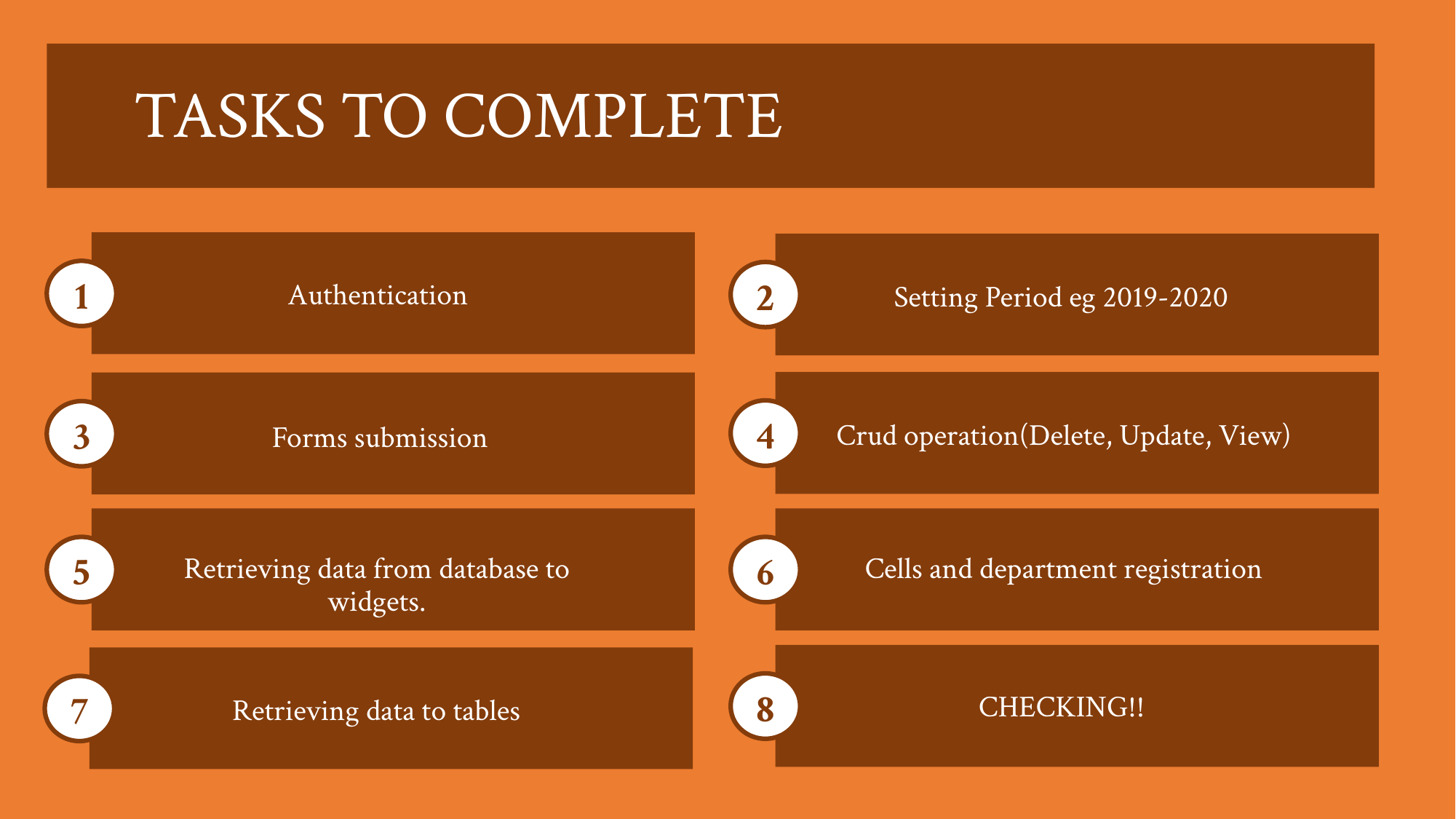

# TASKS TO COMPLETE
Authentication

Setting Period eg 2019-2020
Crud operation(Delete, Update, View)
Forms submission
Retrieving data from database to widgets.

Cells and department registration
CHECKING!!
Retrieving data to tables